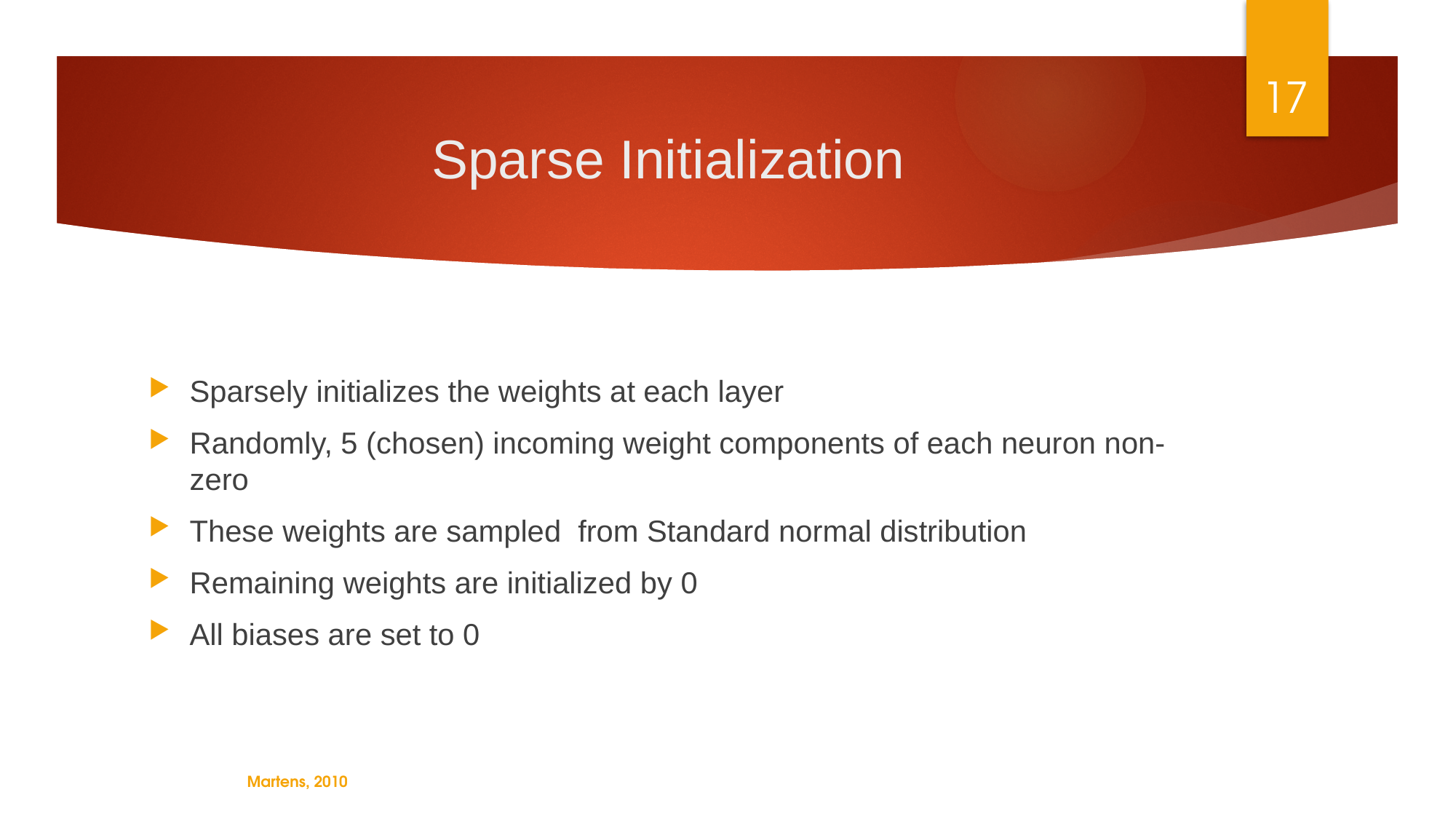

17
# Sparse Initialization
Sparsely initializes the weights at each layer
Randomly, 5 (chosen) incoming weight components of each neuron non-zero
These weights are sampled  from Standard normal distribution
Remaining weights are initialized by 0
All biases are set to 0

Martens, 2010